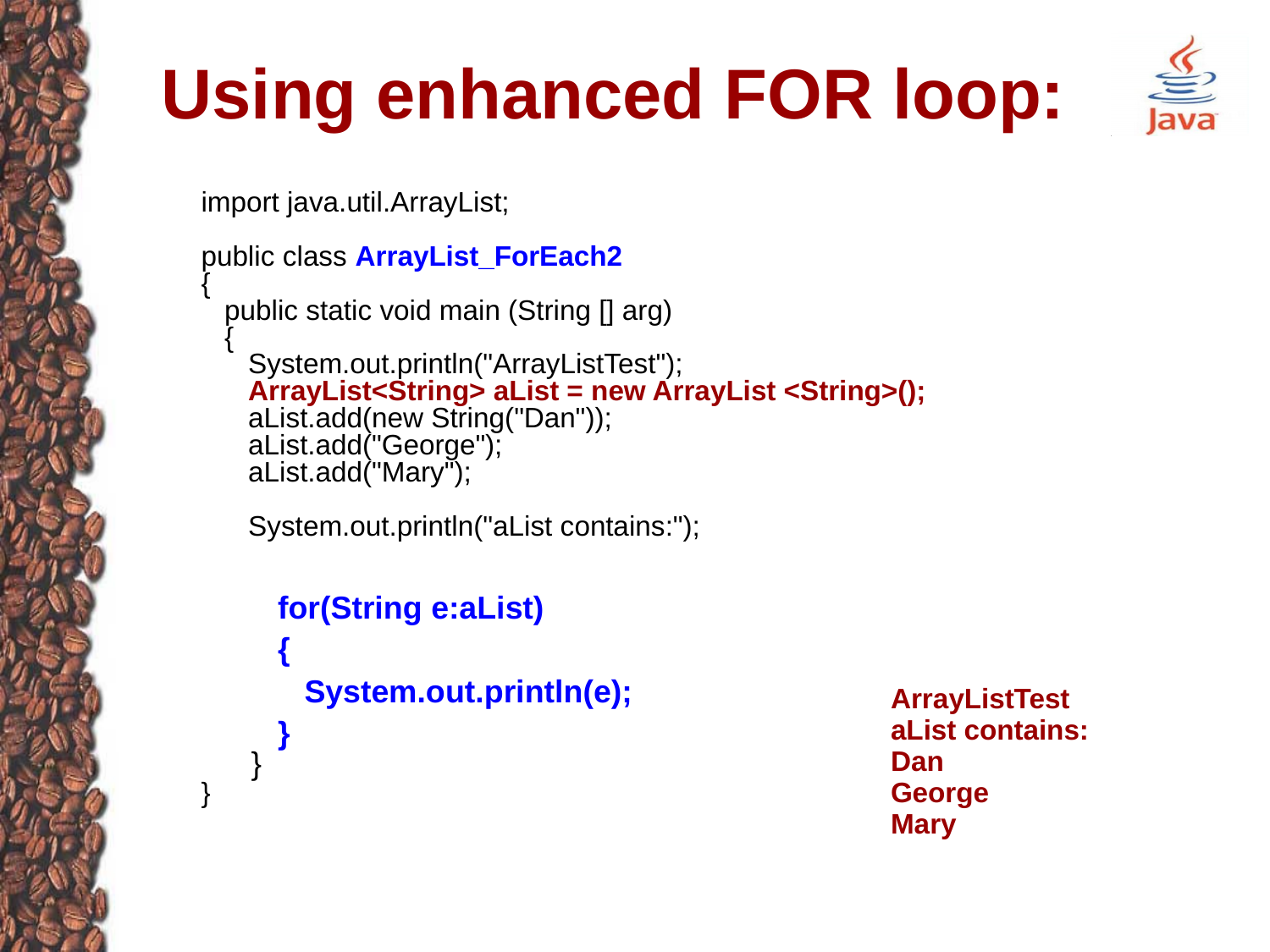

# Using enhanced FOR loop:
import java.util.ArrayList;

public class ArrayList_ForEach2
{
   public static void main (String [] arg)
   {
      System.out.println("ArrayListTest");
      ArrayList<String> aList = new ArrayList <String>();
      aList.add(new String("Dan"));
      aList.add("George");
      aList.add("Mary");

      System.out.println("aList contains:");

   for(String e:aList)
   {
      System.out.println(e);
   }
}
}
ArrayListTest
aList contains:
Dan
George
Mary